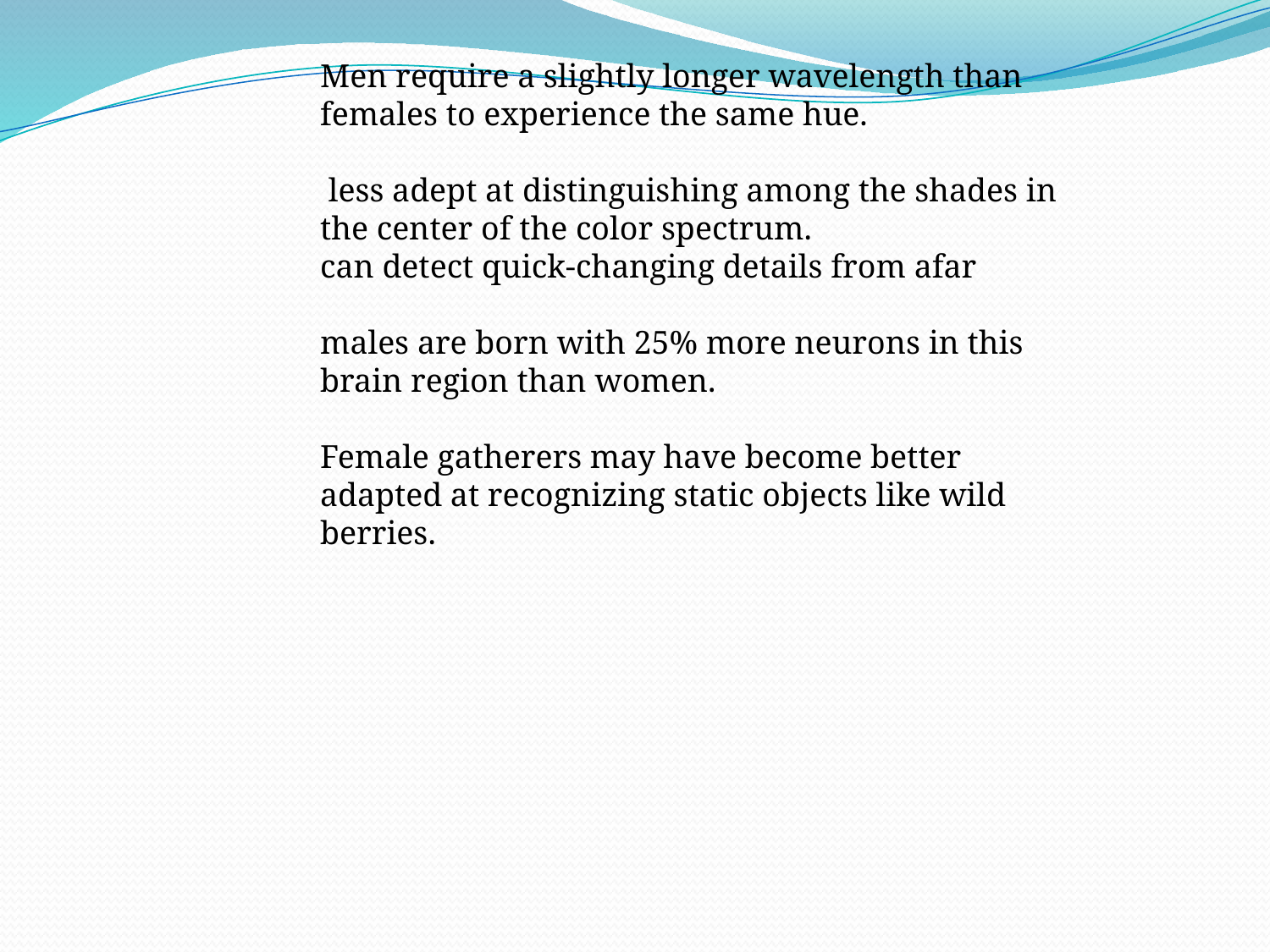

Men require a slightly longer wavelength than females to experience the same hue.

 less adept at distinguishing among the shades in the center of the color spectrum.
can detect quick-changing details from afar

males are born with 25% more neurons in this brain region than women.

Female gatherers may have become better adapted at recognizing static objects like wild berries.